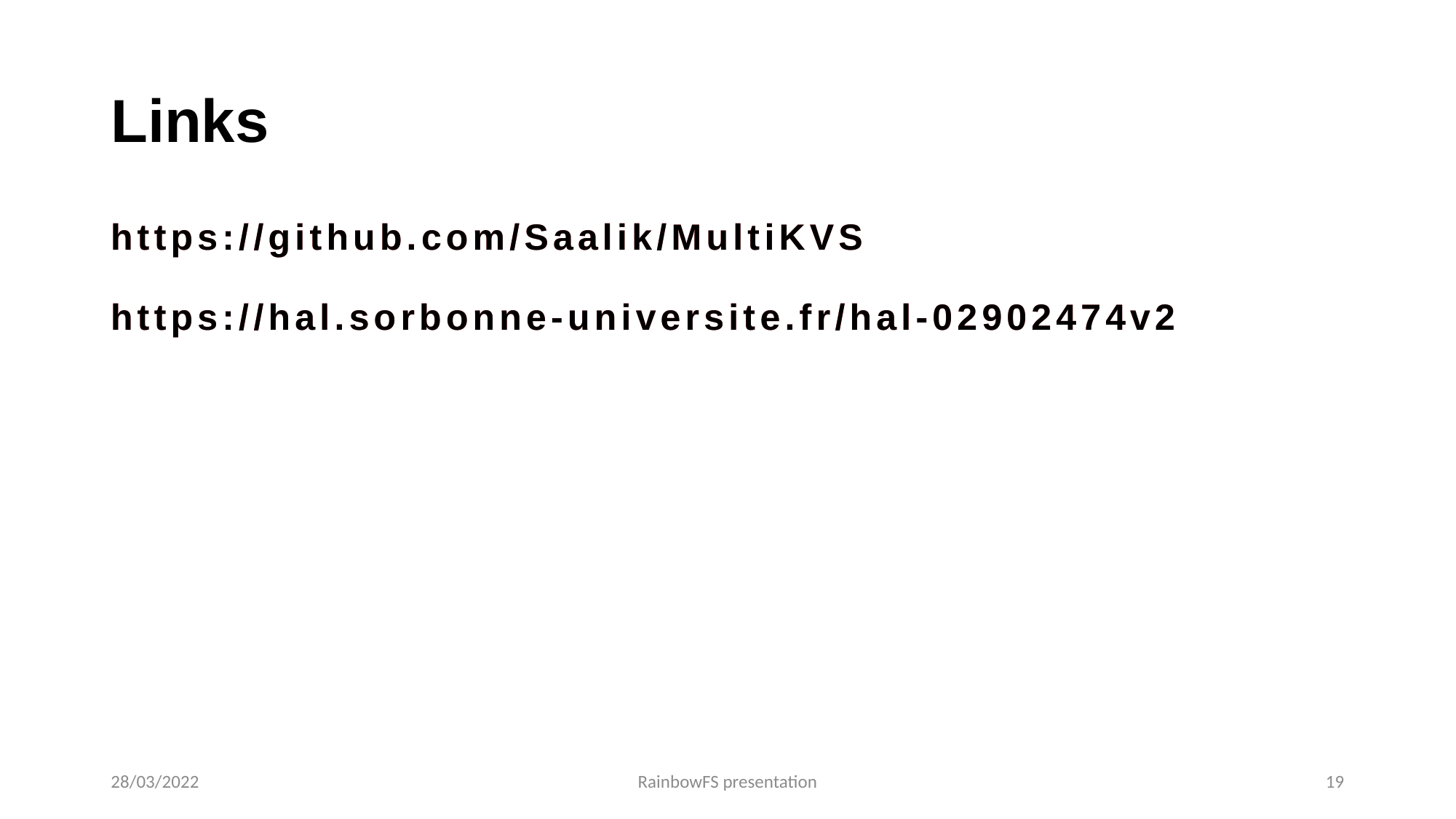

# Links
https://github.com/Saalik/MultiKVS
https://github.com/Saalik/MultiKVS
https://hal.sorbonne-universite.fr/hal-02902474v2
https://hal.sorbonne-universite.fr/hal-02902474v2
28/03/2022
RainbowFS presentation
19